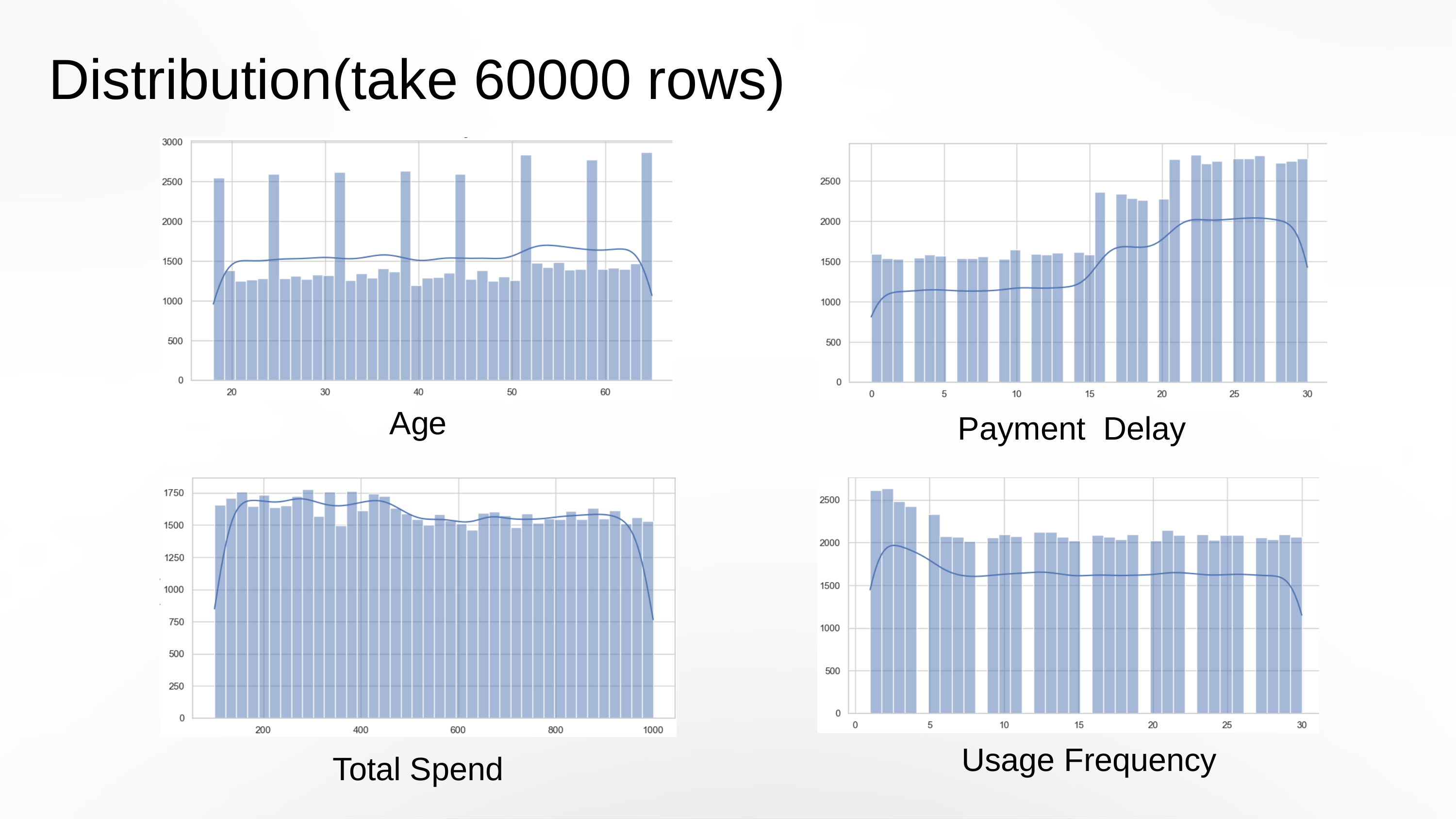

Distribution(take 60000 rows)

Age
Payment  Delay

Usage Frequency
Total Spend